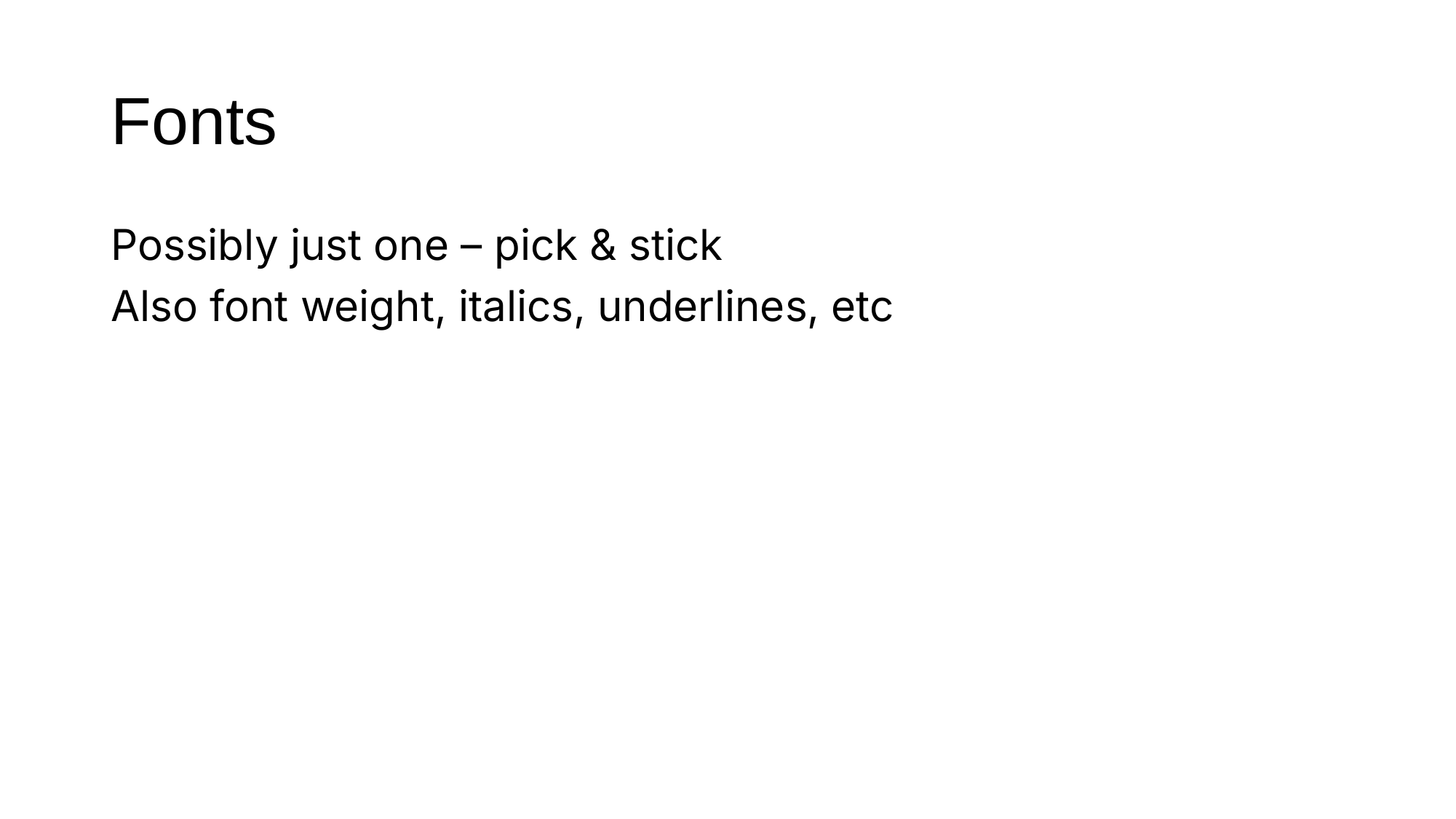

# Fonts
Possibly just one – pick & stick
Also font weight, italics, underlines, etc